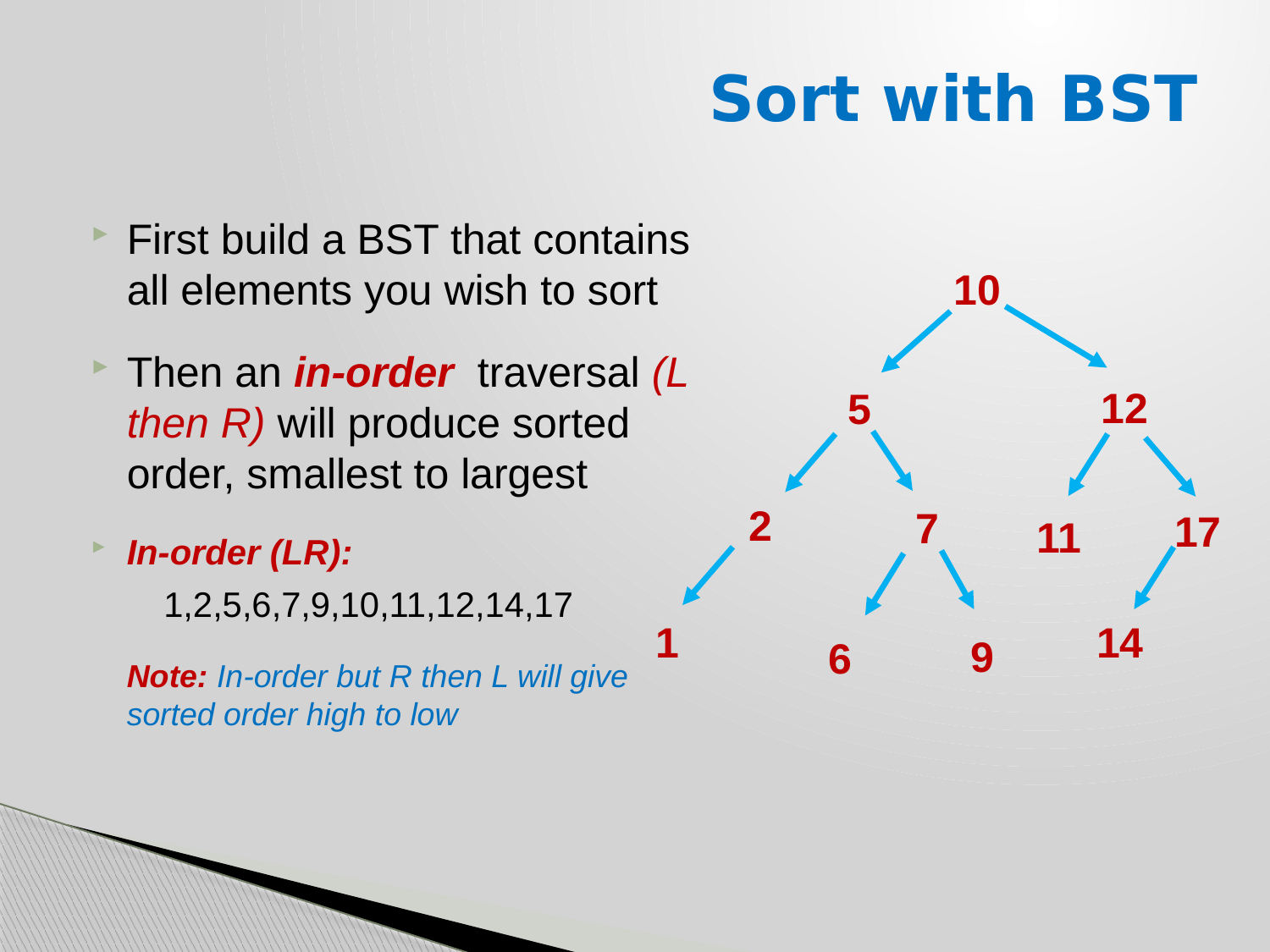

# Sort with BST
First build a BST that contains all elements you wish to sort
Then an in-order  traversal (L then R) will produce sorted order, smallest to largest
In-order (LR):
1,2,5,6,7,9,10,11,12,14,17
Note: In-order but R then L will give sorted order high to low
10
12
5
2
7
17
11
1
14
9
6